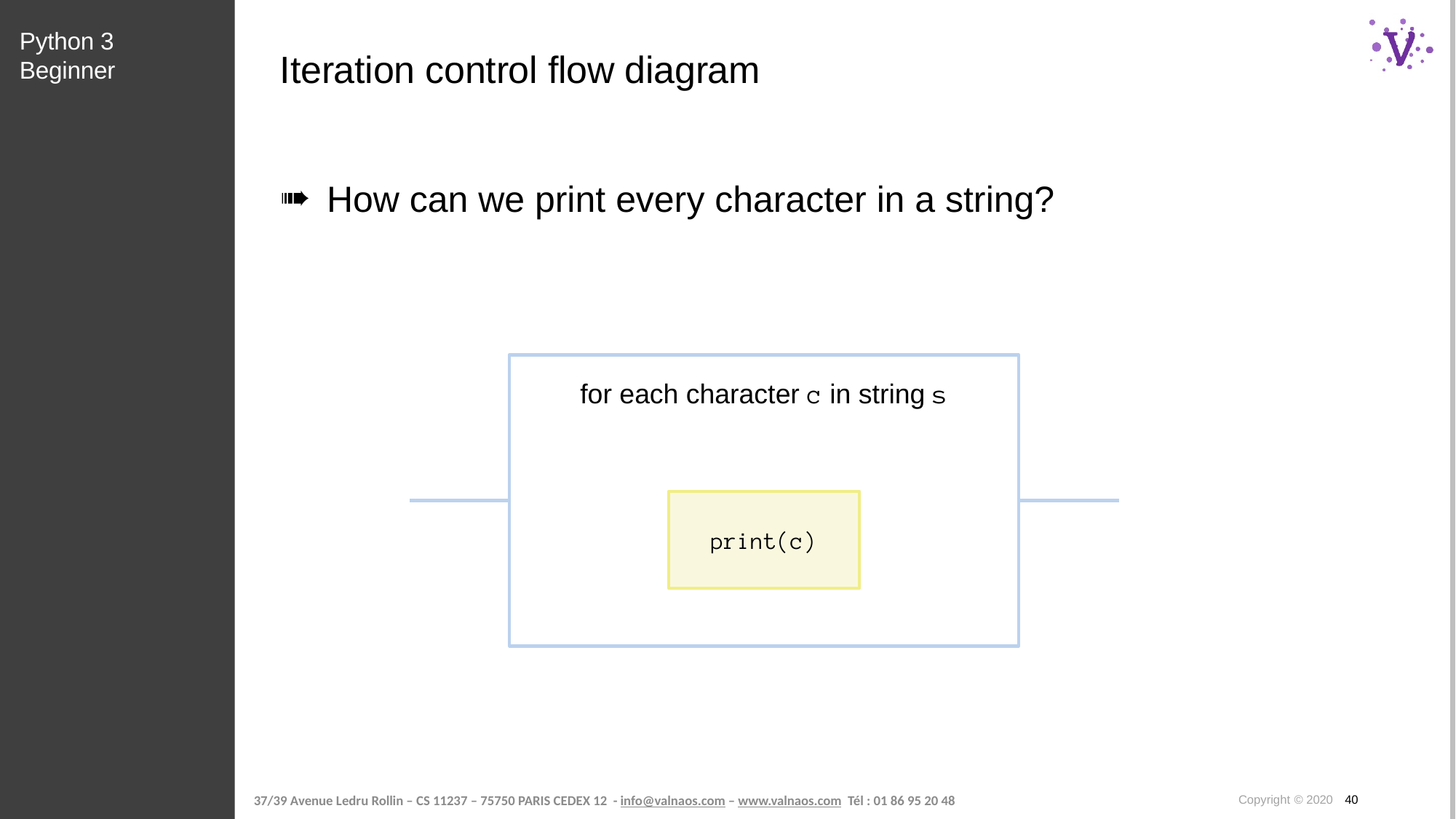

Python 3 Beginner
# Iteration control flow diagram
How can we print every character in a string?
for each character c in string s
print(c)
Copyright © 2020   40